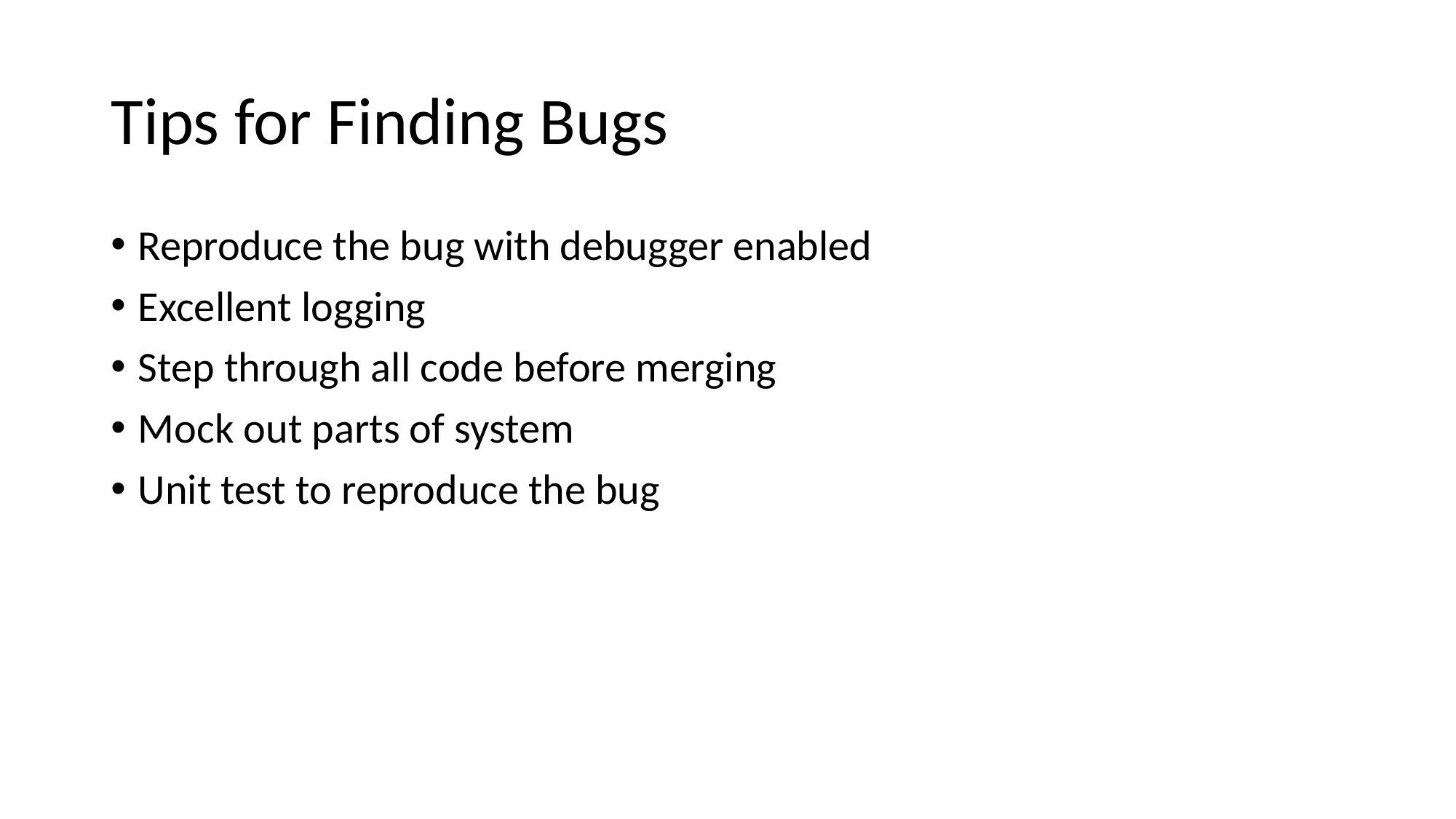

# Tips for Finding Bugs
Reproduce the bug with debugger enabled
Excellent logging
Step through all code before merging
Mock out parts of system
Unit test to reproduce the bug